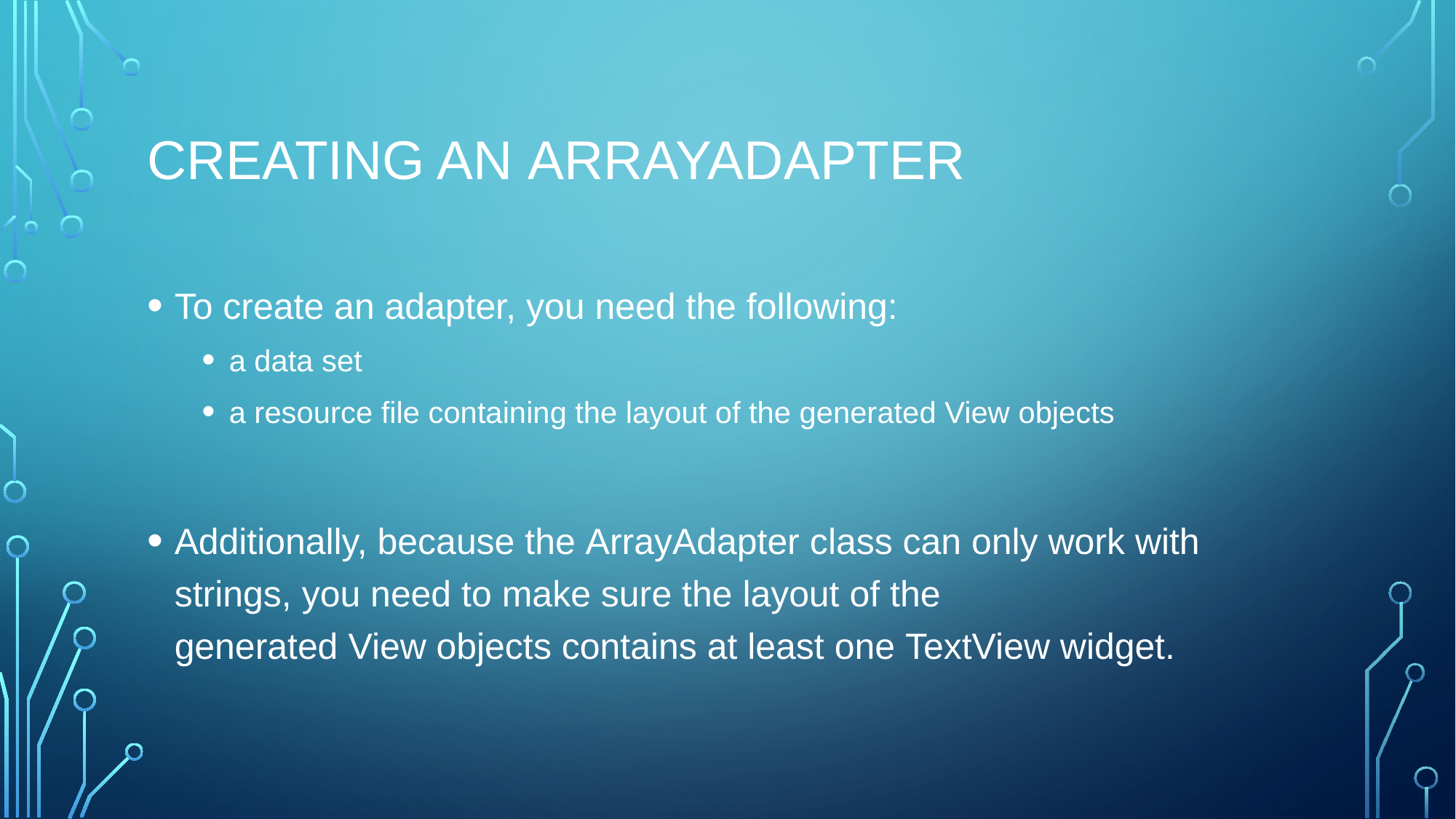

# Creating an ArrayAdapter
To create an adapter, you need the following:
a data set
a resource file containing the layout of the generated View objects

Additionally, because the ArrayAdapter class can only work with strings, you need to make sure the layout of the generated View objects contains at least one TextView widget.